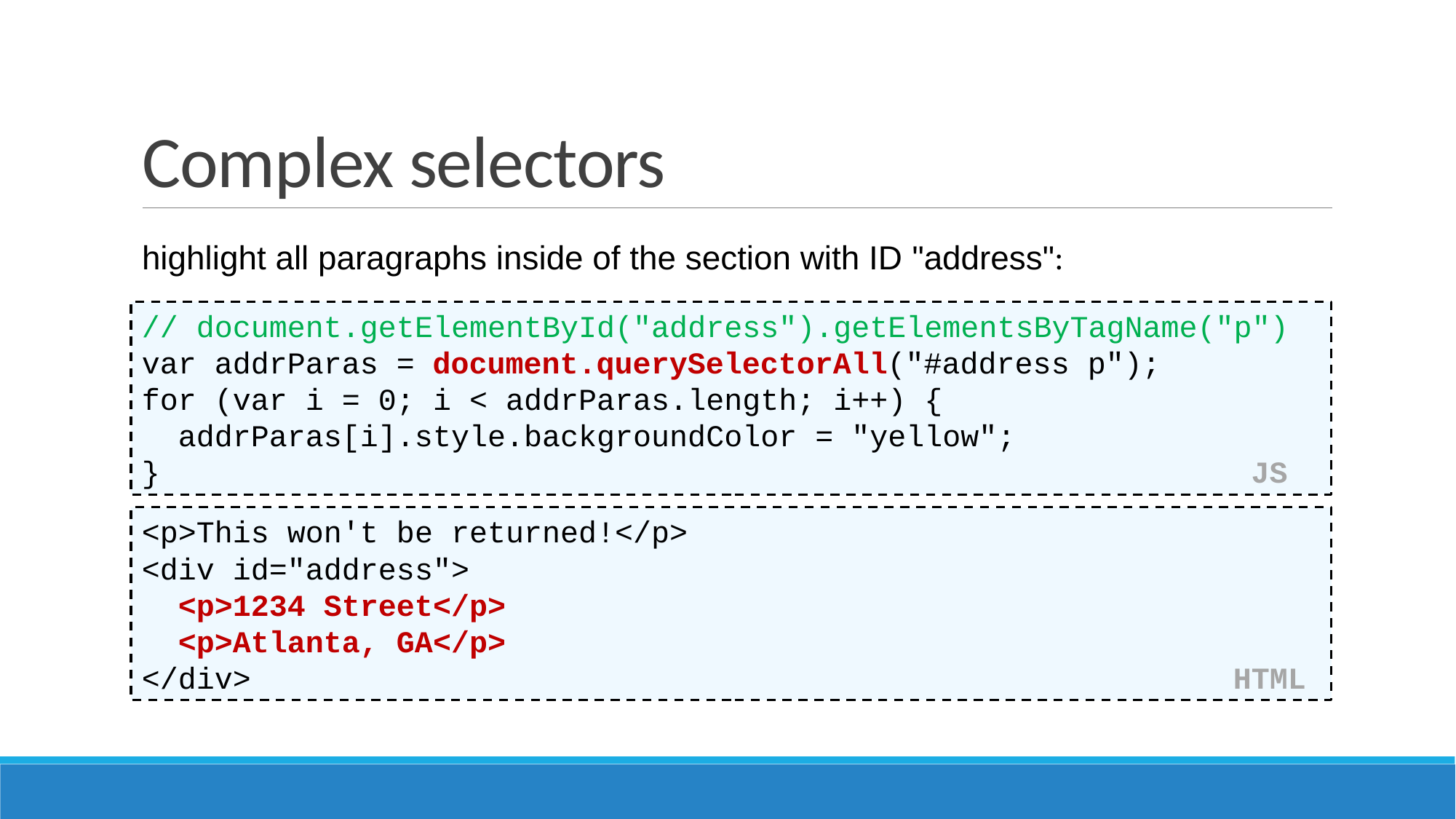

# Complex selectors
highlight all paragraphs inside of the section with ID "address":
// document.getElementById("address").getElementsByTagName("p")
var addrParas = document.querySelectorAll("#address p");
for (var i = 0; i < addrParas.length; i++) {
  addrParas[i].style.backgroundColor = "yellow";
}                                                            JS
<p>This won't be returned!</p>
<div id="address">
  <p>1234 Street</p>
  <p>Atlanta, GA</p>
</div>                                                      HTML